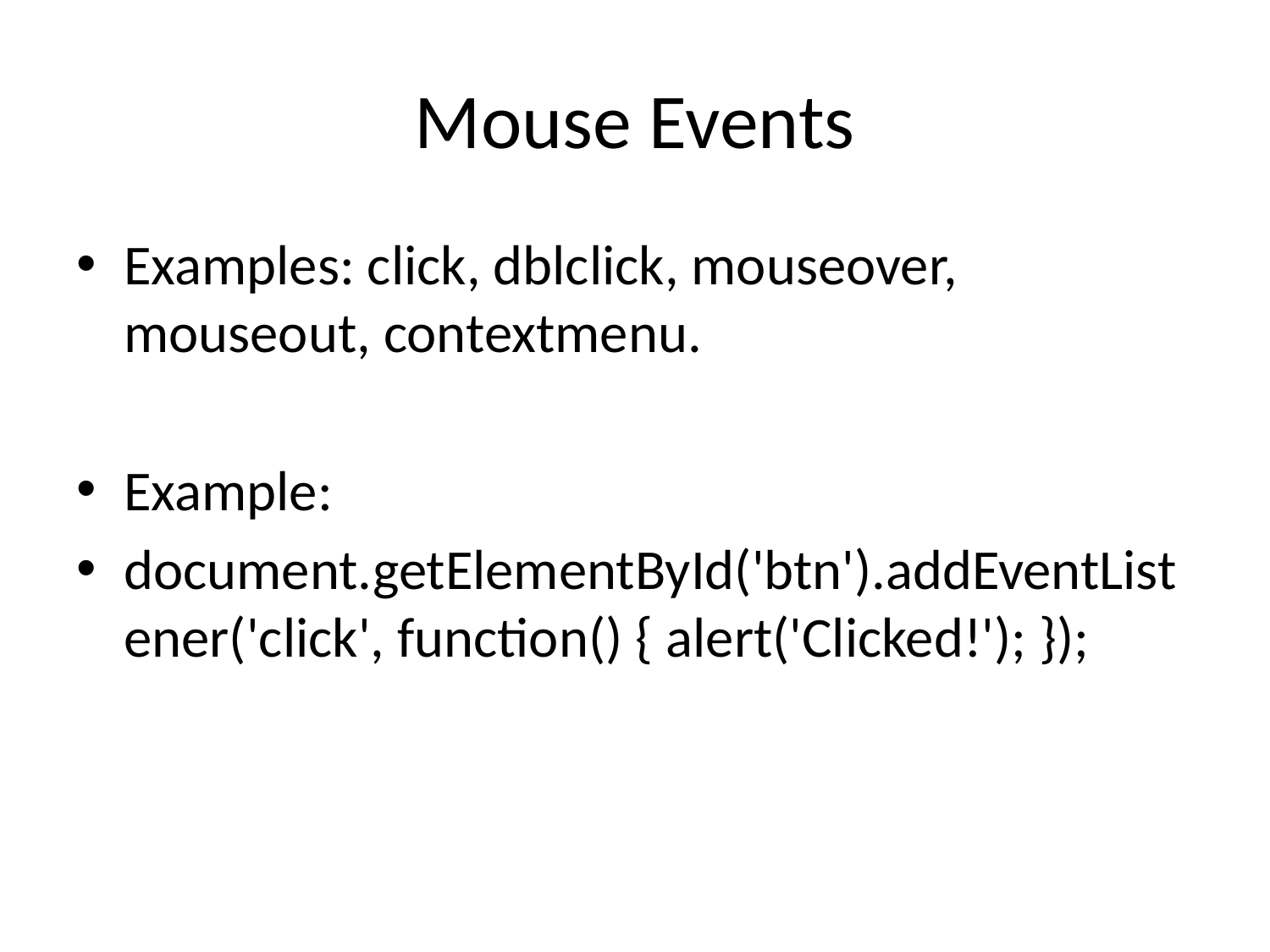

# Mouse Events
Examples: click, dblclick, mouseover, mouseout, contextmenu.

Example:
document.getElementById('btn').addEventListener('click', function() { alert('Clicked!'); });